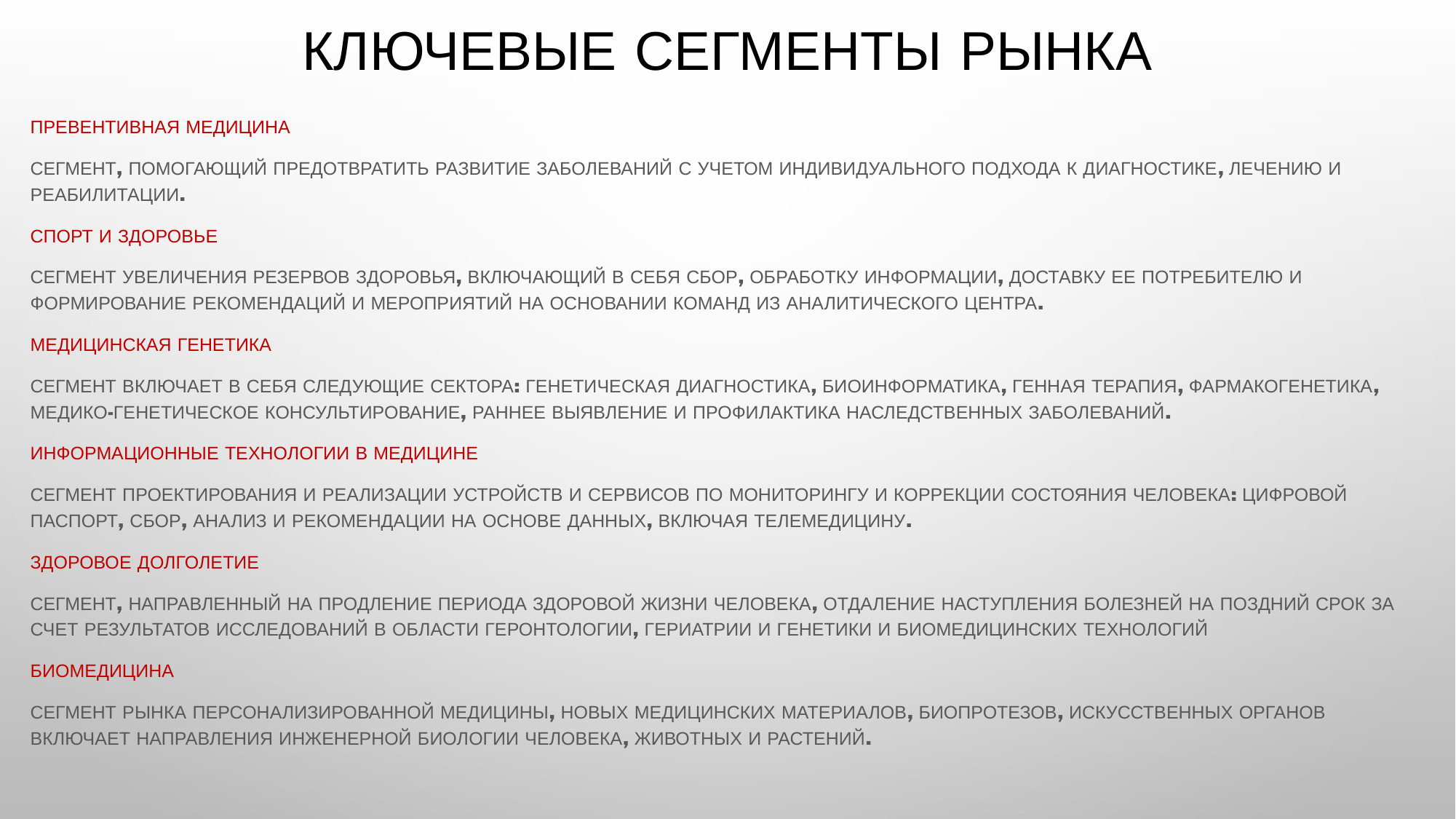

# КЛЮЧЕВЫЕ СЕГМЕНТЫ РЫНКА
Превентивная медицина
Сегмент, помогающий предотвратить развитие заболеваний с учетом индивидуального подхода к диагностике, лечению и реабилитации.
Спорт и здоровье
Сегмент увеличения резервов здоровья, включающий в себя сбор, обработку информации, доставку ее потребителю и формирование рекомендаций и мероприятий на основании команд из аналитического центра.
Медицинская генетика
Сегмент включает в себя следующие сектора: генетическая диагностика, биоинформатика, генная терапия, фармакогенетика, медико-генетическое консультирование, раннее выявление и профилактика наследственных заболеваний.
Информационные технологии в медицине
Сегмент проектирования и реализации устройств и сервисов по мониторингу и коррекции состояния человека: цифровой паспорт, сбор, анализ и рекомендации на основе данных, включая телемедицину.
Здоровое долголетие
Сегмент, направленный на продление периода здоровой жизни человека, отдаление наступления болезней на поздний срок за счет результатов исследований в области геронтологии, гериатрии и генетики и биомедицинских технологий
Биомедицина
Сегмент рынка персонализированной медицины, новых медицинских материалов, биопротезов, искусственных органов включает направления инженерной биологии человека, животных и растений.